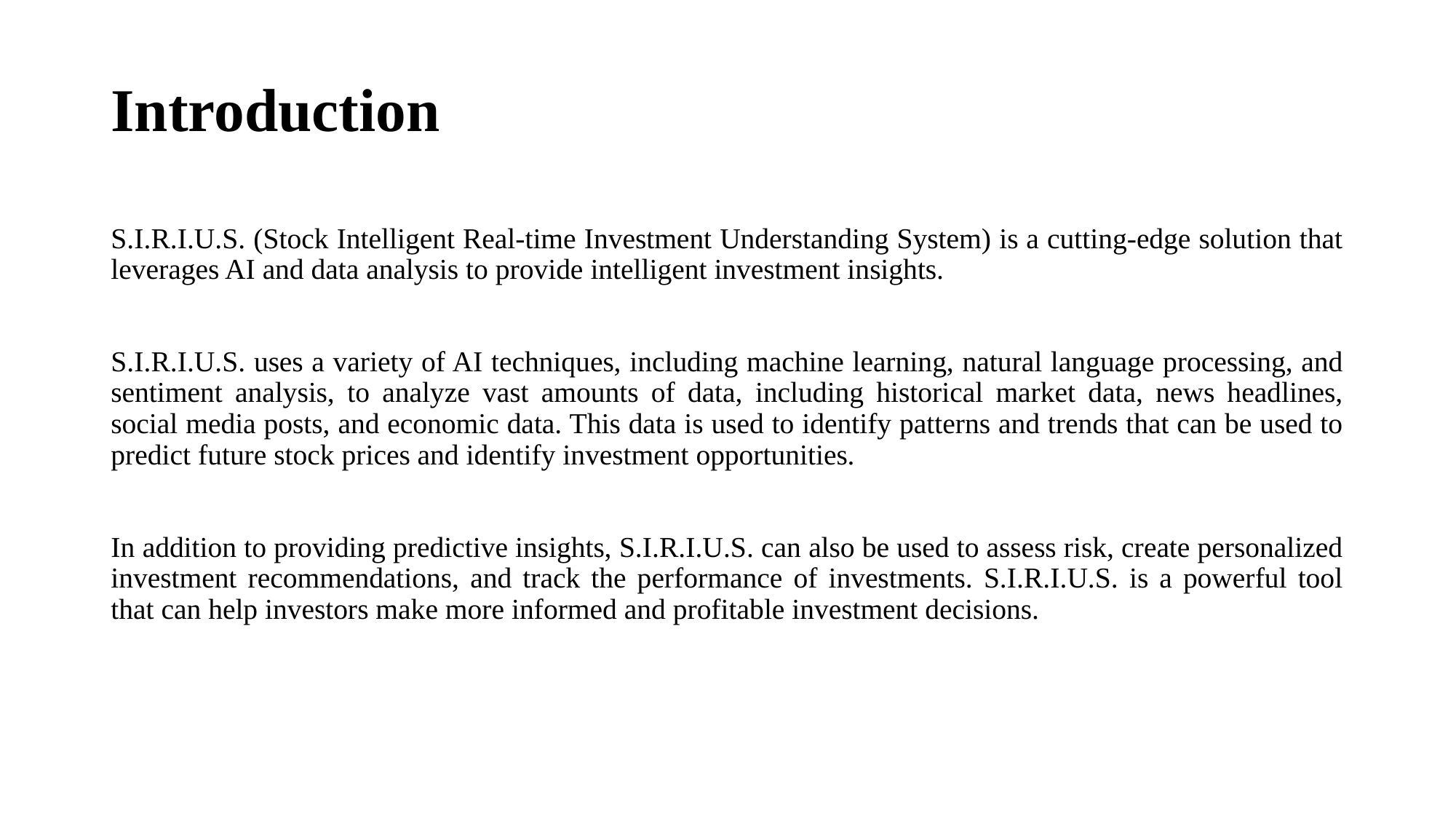

Introduction

S.I.R.I.U.S. (Stock Intelligent Real-time Investment Understanding System) is a cutting-edge solution that leverages AI and data analysis to provide intelligent investment insights.

S.I.R.I.U.S. uses a variety of AI techniques, including machine learning, natural language processing, and sentiment analysis, to analyze vast amounts of data, including historical market data, news headlines, social media posts, and economic data. This data is used to identify patterns and trends that can be used to predict future stock prices and identify investment opportunities.

In addition to providing predictive insights, S.I.R.I.U.S. can also be used to assess risk, create personalized investment recommendations, and track the performance of investments. S.I.R.I.U.S. is a powerful tool that can help investors make more informed and profitable investment decisions.